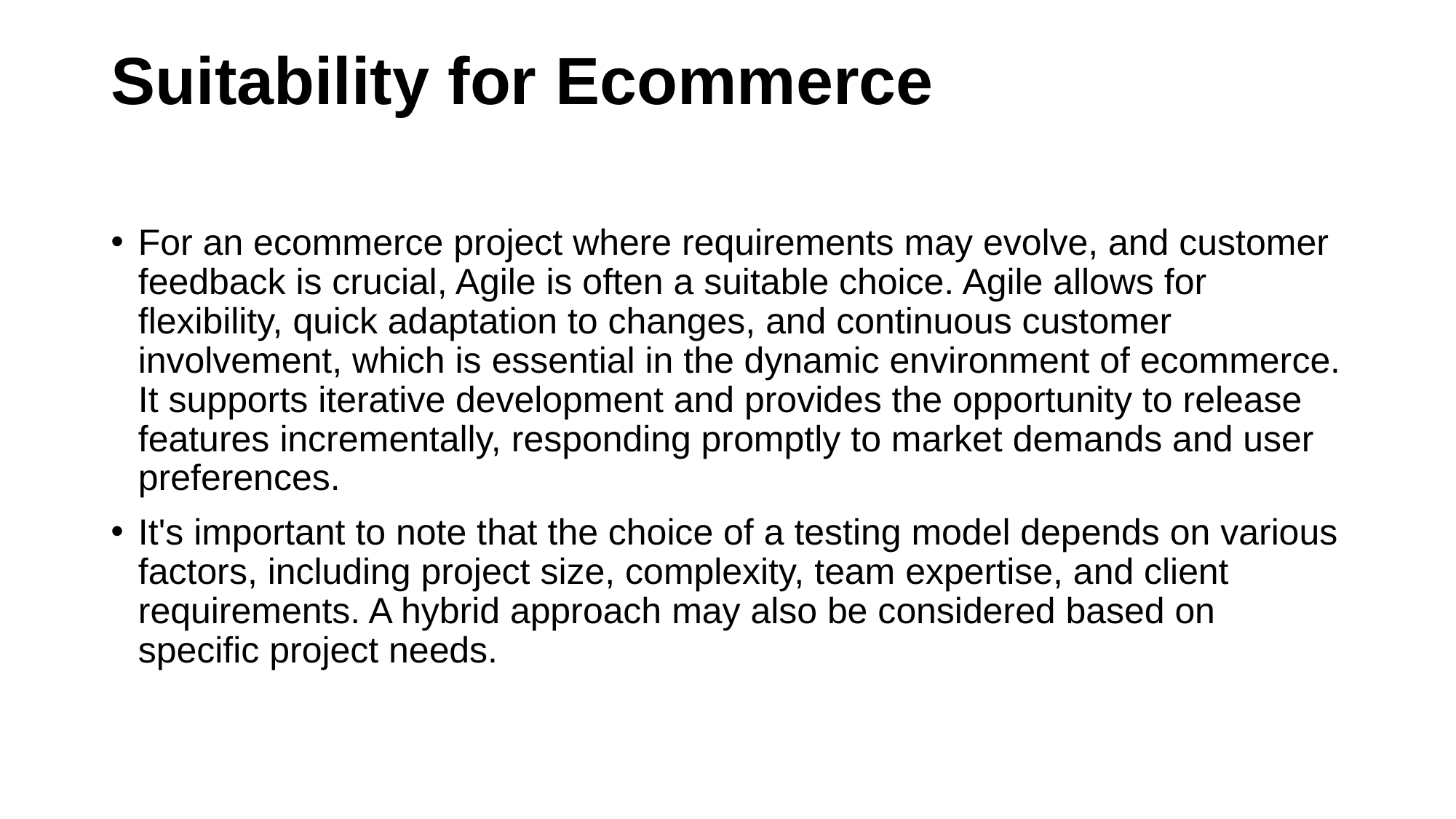

# Suitability for Ecommerce
For an ecommerce project where requirements may evolve, and customer feedback is crucial, Agile is often a suitable choice. Agile allows for flexibility, quick adaptation to changes, and continuous customer involvement, which is essential in the dynamic environment of ecommerce. It supports iterative development and provides the opportunity to release features incrementally, responding promptly to market demands and user preferences.
It's important to note that the choice of a testing model depends on various factors, including project size, complexity, team expertise, and client requirements. A hybrid approach may also be considered based on specific project needs.